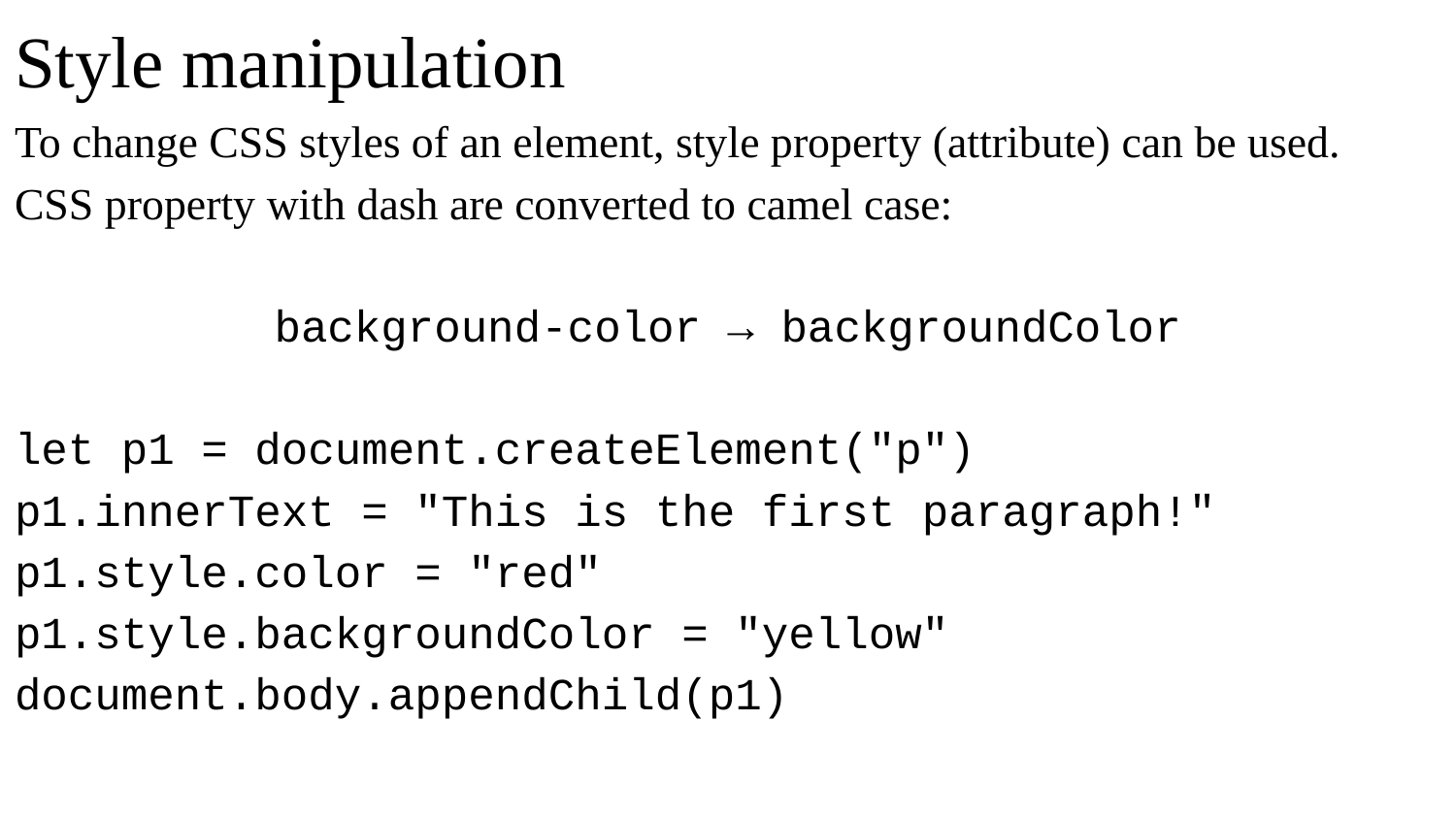

# Style manipulation
To change CSS styles of an element, style property (attribute) can be used.
CSS property with dash are converted to camel case:

background-color → backgroundColor

let p1 = document.createElement("p")
p1.innerText = "This is the first paragraph!"
p1.style.color = "red"
p1.style.backgroundColor = "yellow"
document.body.appendChild(p1)